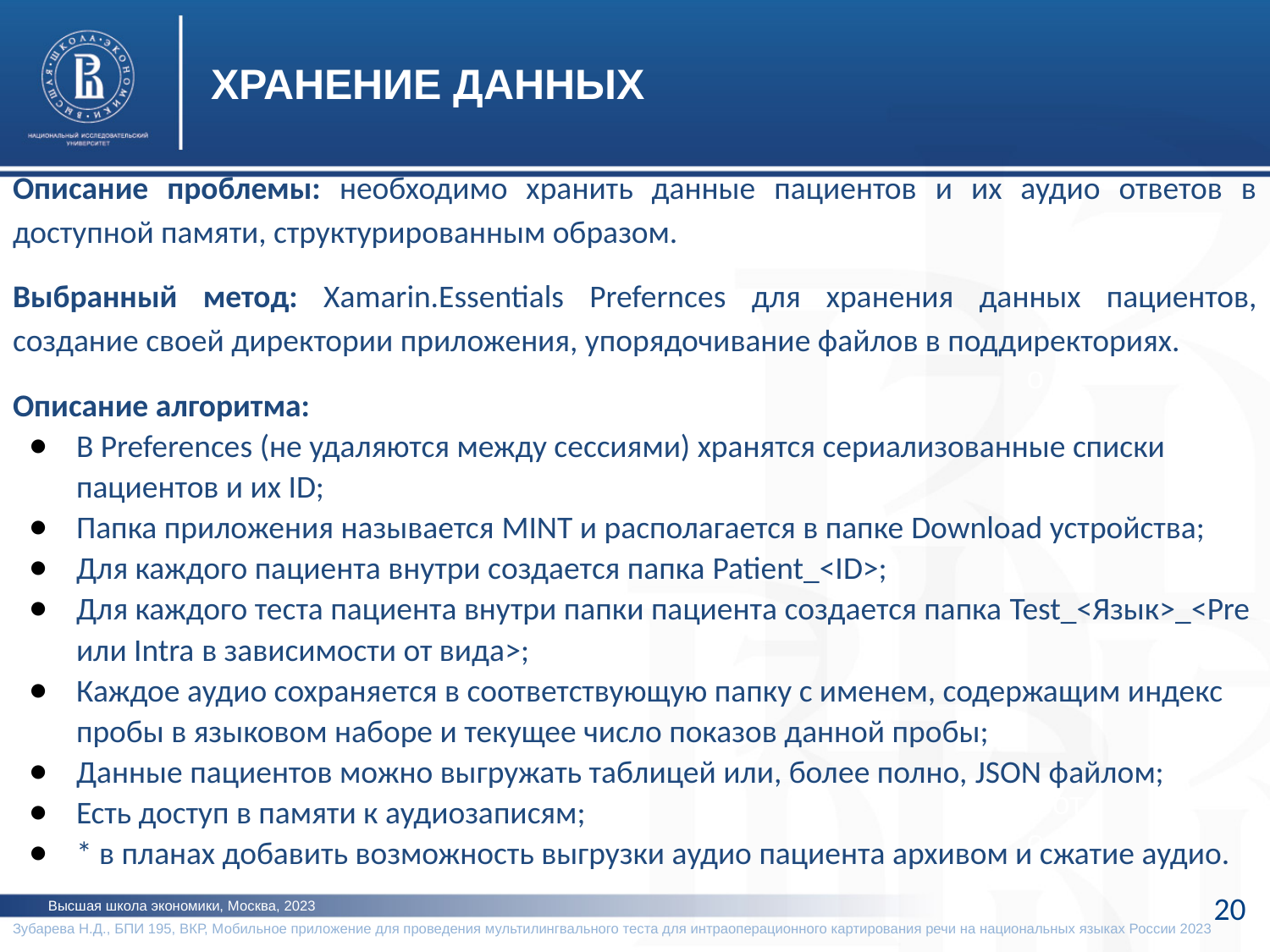

ХРАНЕНИЕ ДАННЫХ
Описание проблемы: необходимо хранить данные пациентов и их аудио ответов в доступной памяти, структурированным образом.
Выбранный метод: Xamarin.Essentials Prefernces для хранения данных пациентов, создание своей директории приложения, упорядочивание файлов в поддиректориях.
Описание алгоритма:
В Preferences (не удаляются между сессиями) хранятся сериализованные списки пациентов и их ID;
Папка приложения называется MINT и располагается в папке Download устройства;
Для каждого пациента внутри создается папка Patient_<ID>;
Для каждого теста пациента внутри папки пациента создается папка Test_<Язык>_<Pre или Intra в зависимости от вида>;
Каждое аудио сохраняется в соответствующую папку с именем, содержащим индекс пробы в языковом наборе и текущее число показов данной пробы;
Данные пациентов можно выгружать таблицей или, более полно, JSON файлом;
Есть доступ в памяти к аудиозаписям;
* в планах добавить возможность выгрузки аудио пациента архивом и сжатие аудио.

фото
фото
20
Высшая школа экономики, Москва, 2023
Зубарева Н.Д., БПИ 195, ВКР, Мобильное приложение для проведения мультилингвального теста для интраоперационного картирования речи на национальных языках России 2023